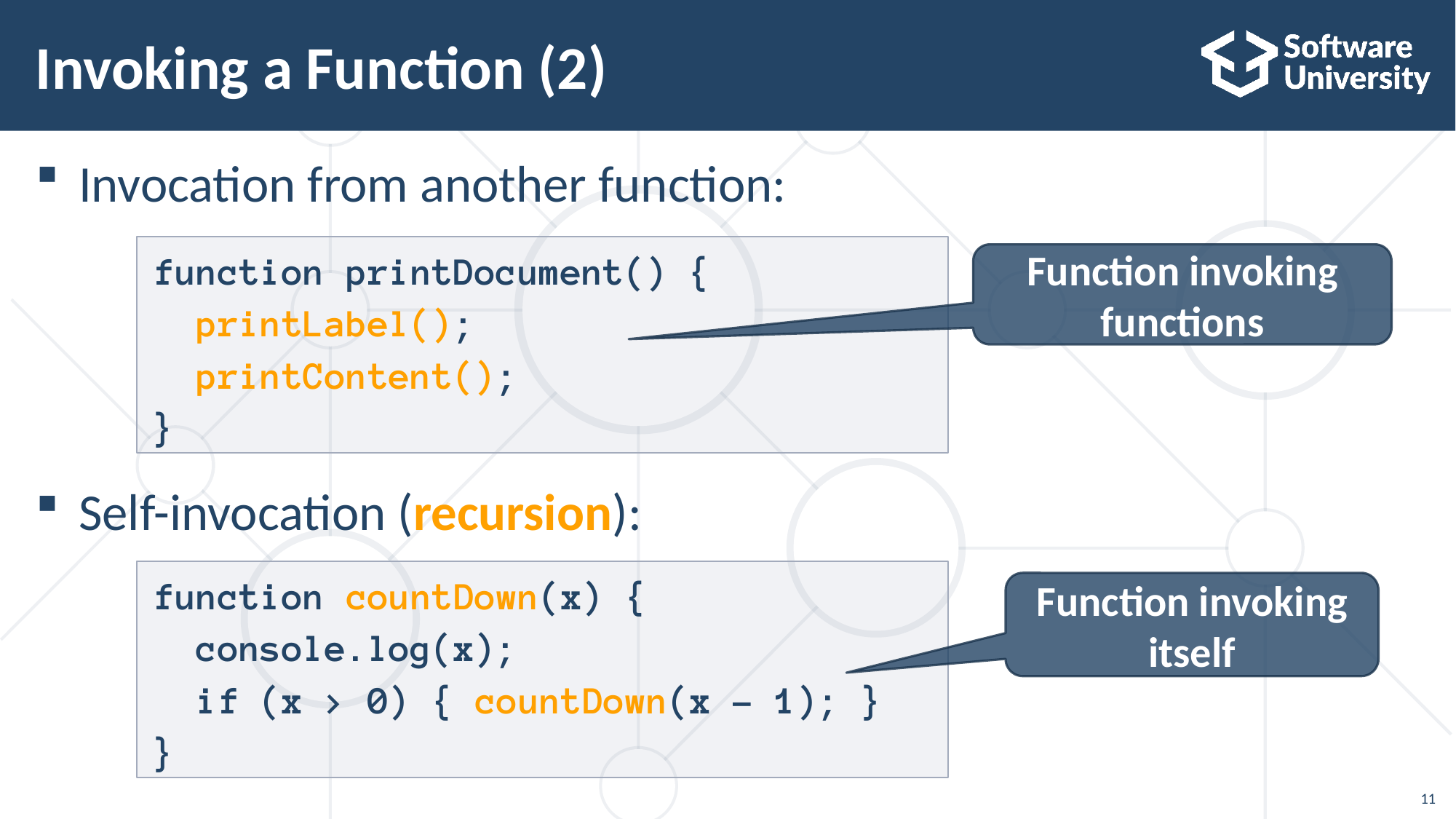

# Invoking a Function (2)
Invocation from another function:
Self-invocation (recursion):

function printDocument() {
  printLabel();
  printContent();
}
Function invoking functions
function countDown(x) {
  console.log(x);
  if (x > 0) { countDown(x - 1); }
}
Function invoking itself
11